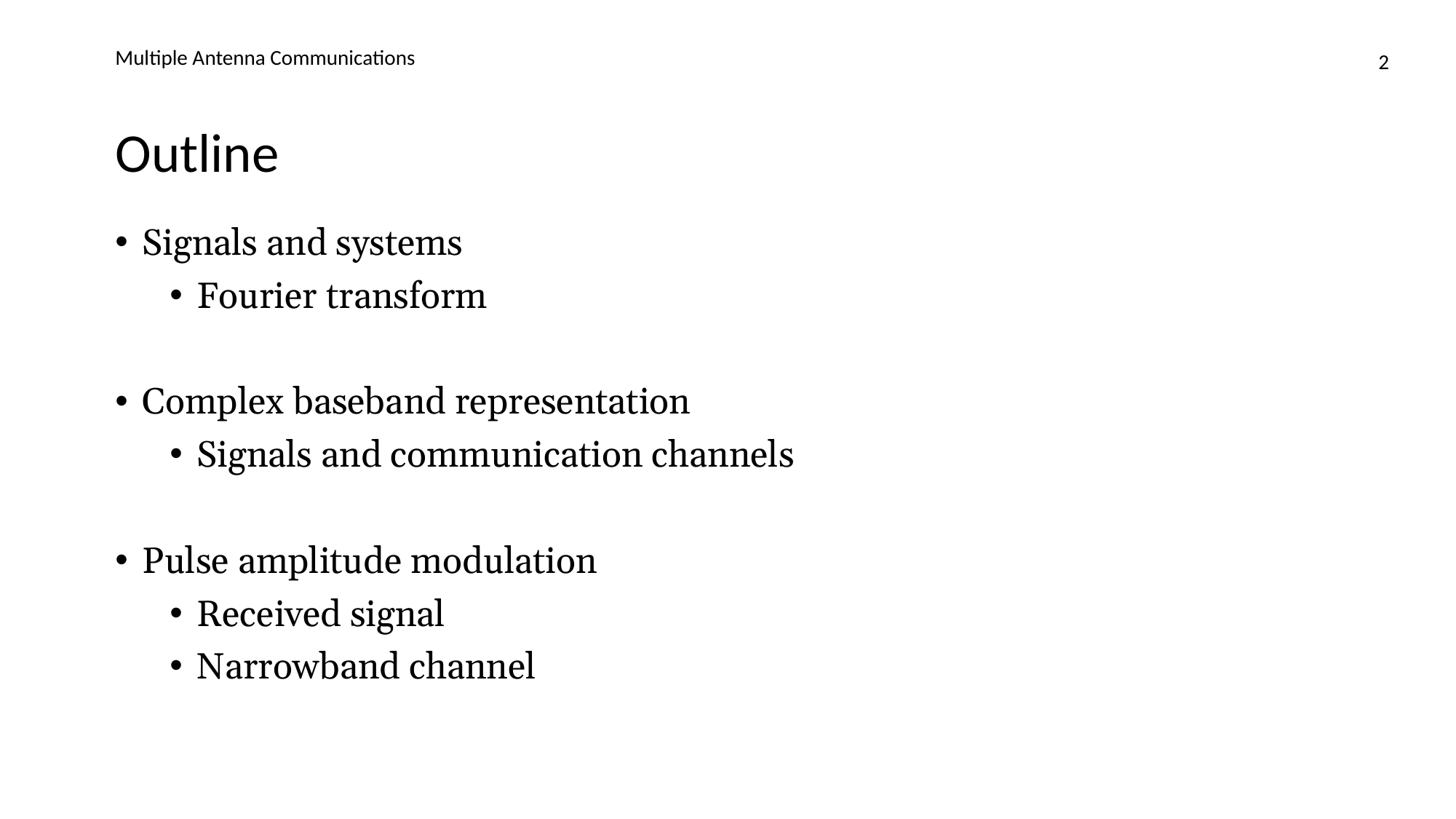

Multiple Antenna Communications
2
# Outline
Signals and systems
Fourier transform

Complex baseband representation
Signals and communication channels

Pulse amplitude modulation
Received signal
Narrowband channel